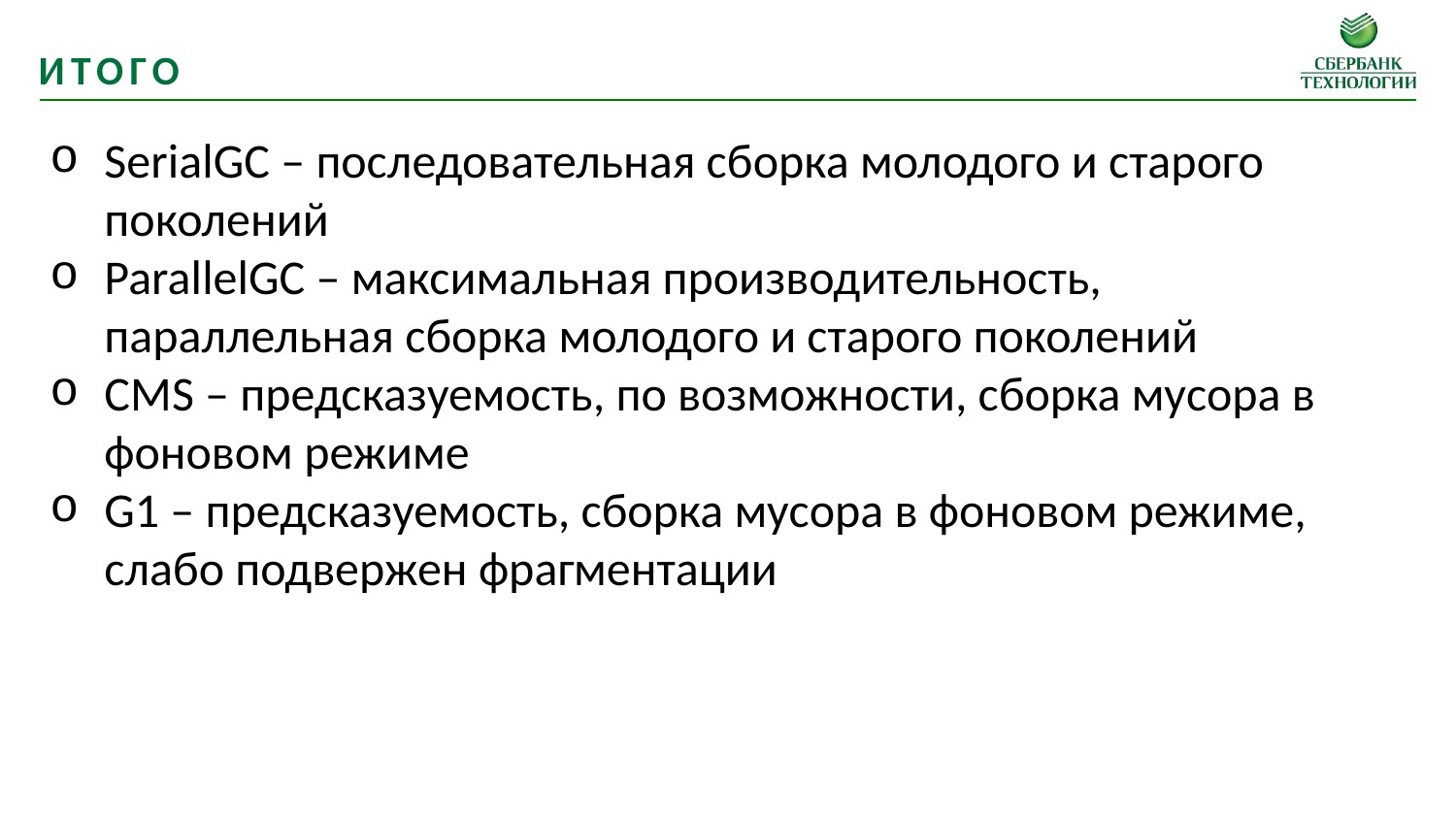

ИТОГО
SerialGC – последовательная сборка молодого и старого поколений
ParallelGC – максимальная производительность,  параллельная сборка молодого и старого поколений
CMS – предсказуемость, по возможности, сборка мусора в фоновом режиме
G1 – предсказуемость, сборка мусора в фоновом режиме, слабо подвержен фрагментации